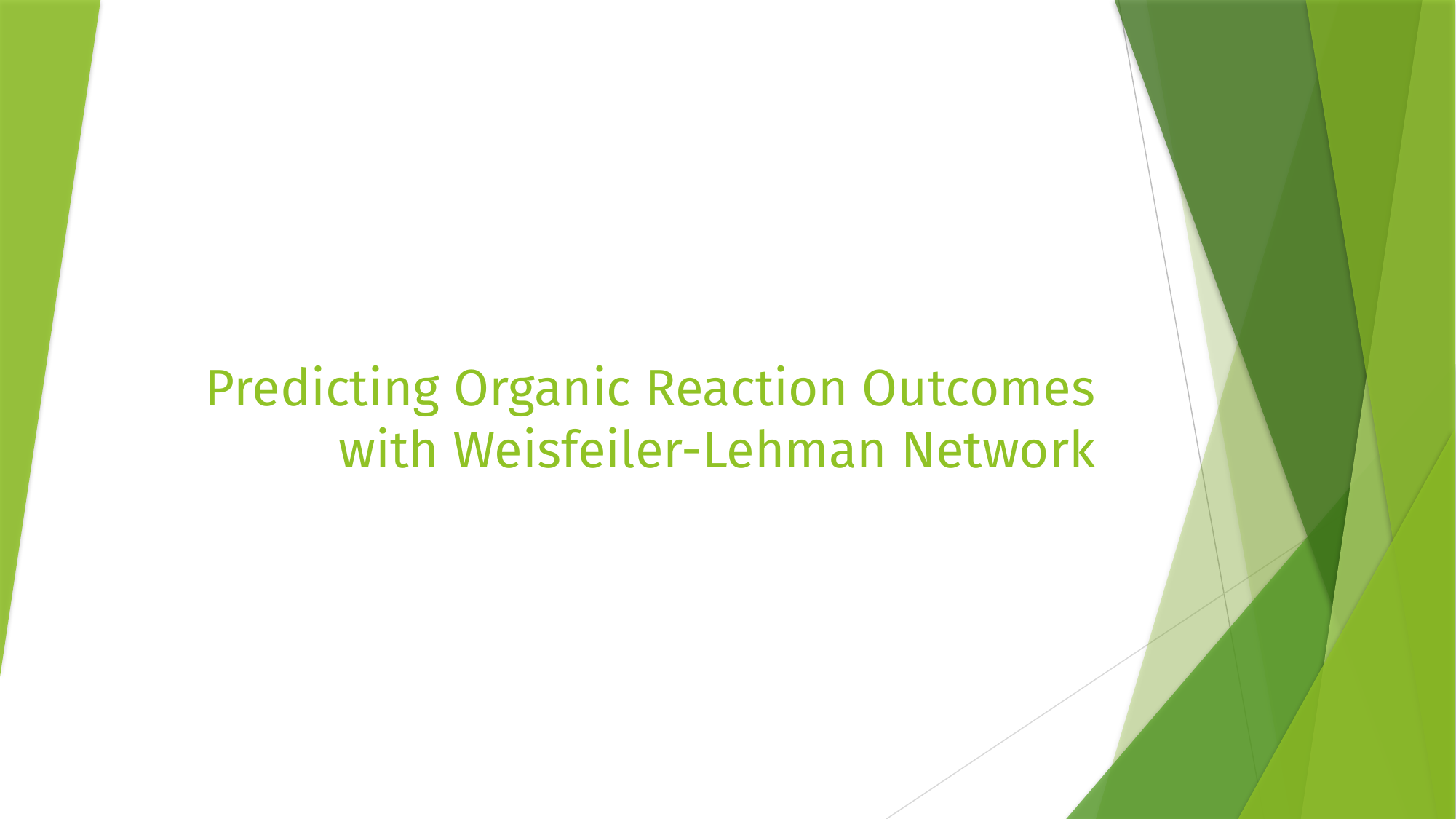

# Predicting Organic Reaction Outcomes with Weisfeiler-Lehman Network